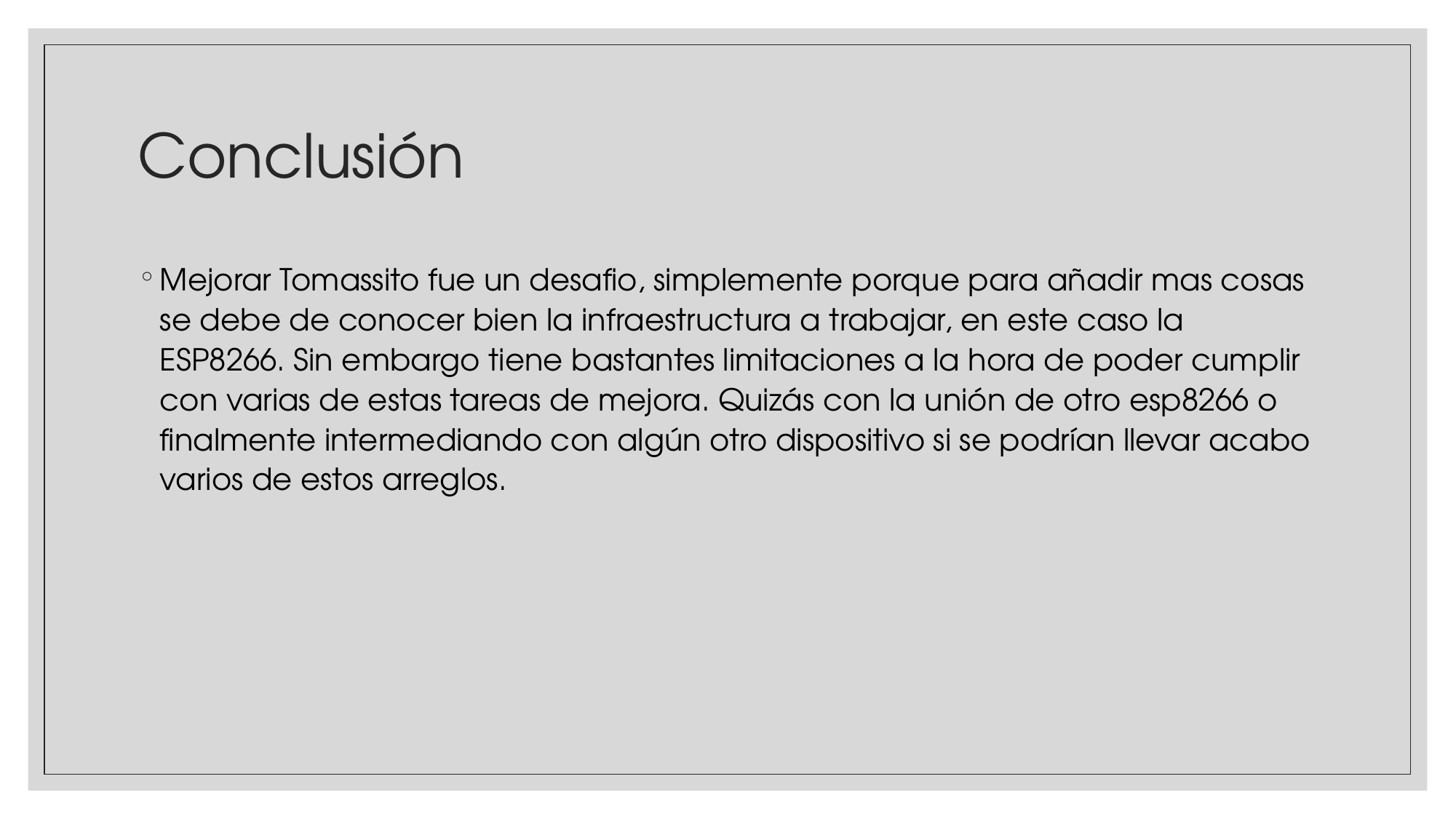

# Conclusión
Mejorar Tomassito fue un desafio, simplemente porque para añadir mas cosas se debe de conocer bien la infraestructura a trabajar, en este caso la ESP8266. Sin embargo tiene bastantes limitaciones a la hora de poder cumplir con varias de estas tareas de mejora. Quizás con la unión de otro esp8266 o finalmente intermediando con algún otro dispositivo si se podrían llevar acabo varios de estos arreglos.